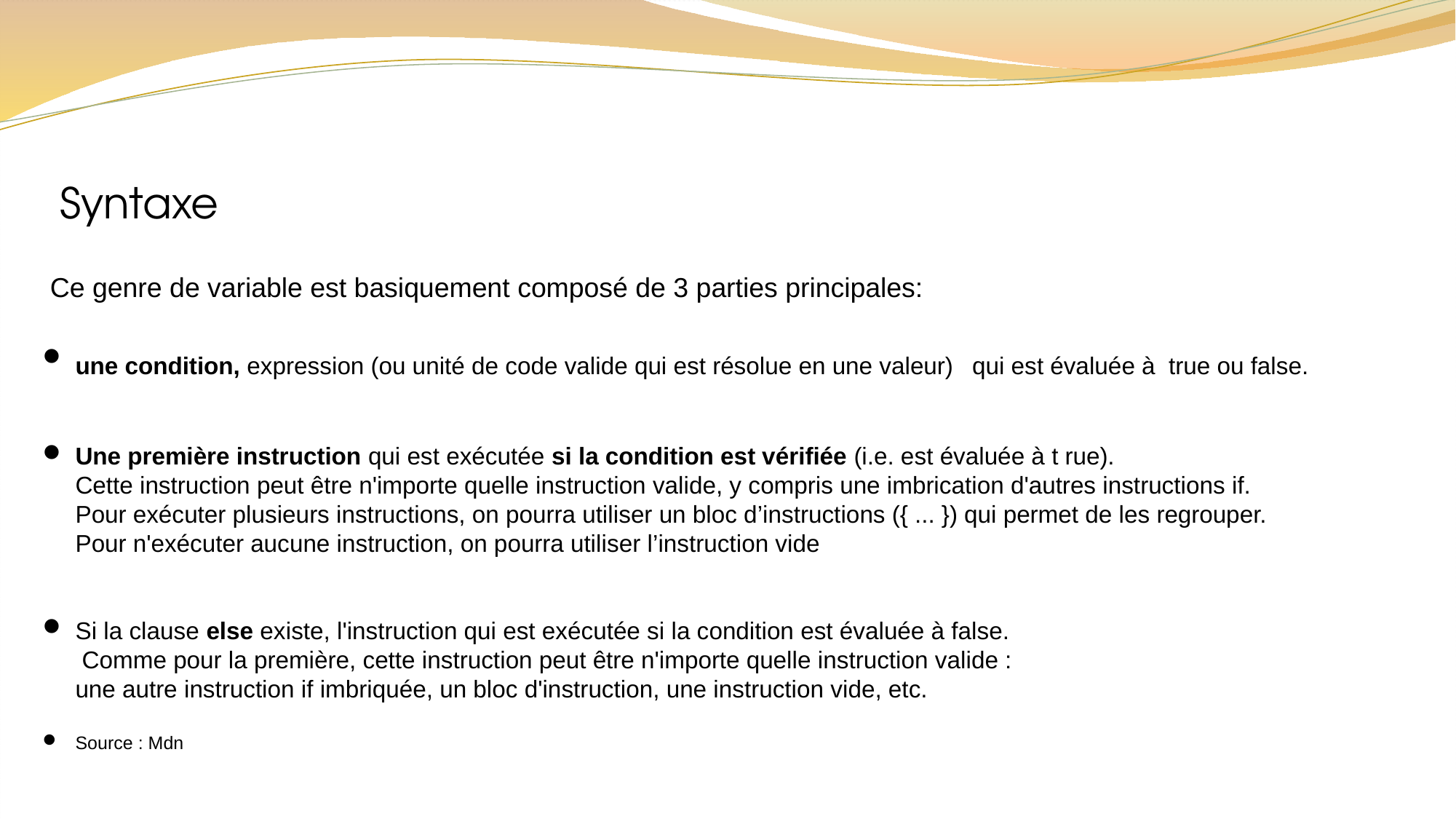

# Syntaxe
 Ce genre de variable est basiquement composé de 3 parties principales:

une condition, expression (ou unité de code valide qui est résolue en une valeur)  qui est évaluée à  true ou false.

Une première instruction qui est exécutée si la condition est vérifiée (i.e. est évaluée à t rue).
Cette instruction peut être n'importe quelle instruction valide, y compris une imbrication d'autres instructions if.
Pour exécuter plusieurs instructions, on pourra utiliser un bloc d’instructions ({ ... }) qui permet de les regrouper.
Pour n'exécuter aucune instruction, on pourra utiliser l’instruction vide

Si la clause else existe, l'instruction qui est exécutée si la condition est évaluée à false.
 Comme pour la première, cette instruction peut être n'importe quelle instruction valide :
une autre instruction if imbriquée, un bloc d'instruction, une instruction vide, etc.

Source : Mdn